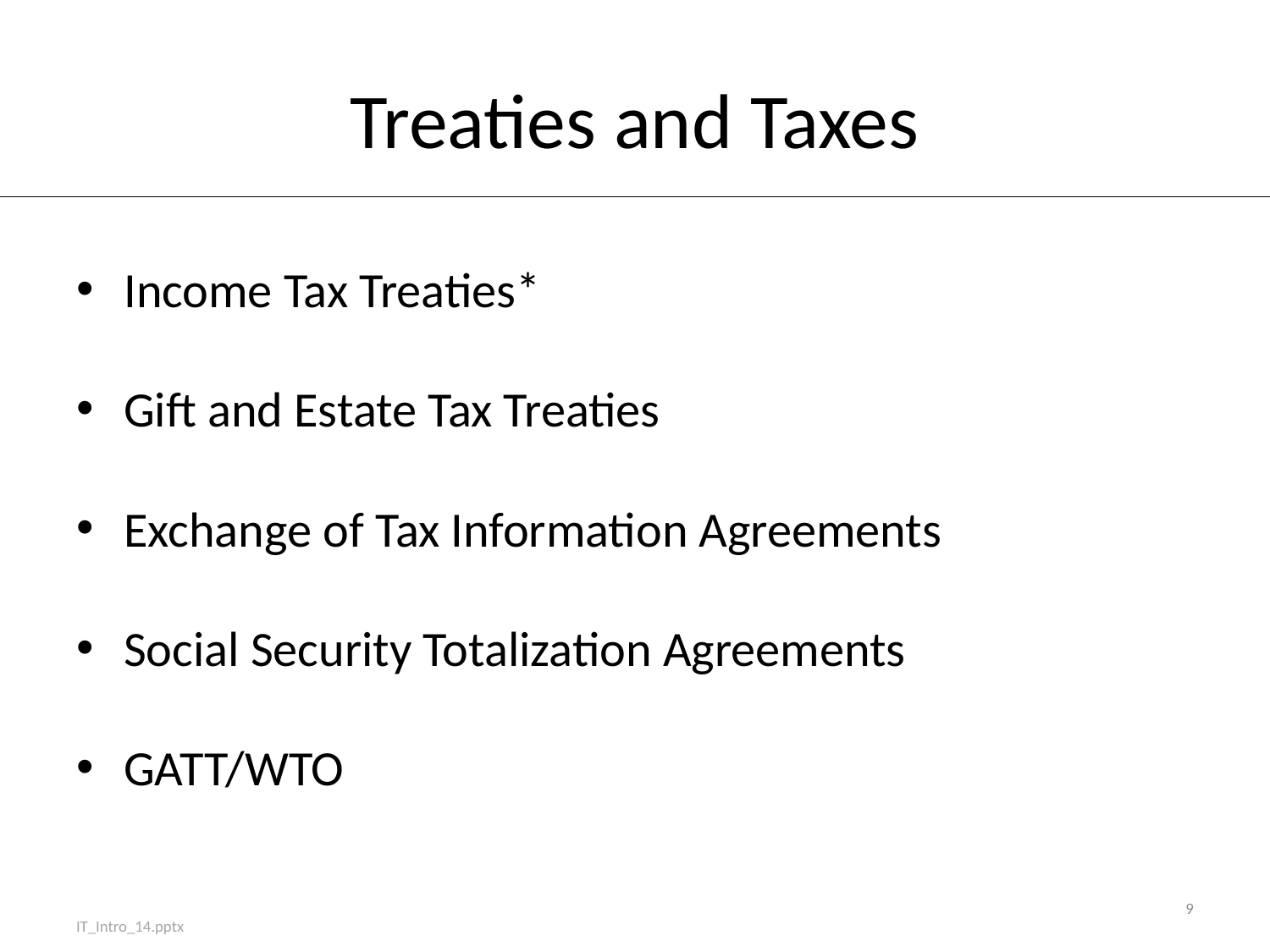

# Treaties and Taxes
Income Tax Treaties*
Gift and Estate Tax Treaties
Exchange of Tax Information Agreements
Social Security Totalization Agreements
GATT/WTO
9
IT_Intro_14.pptx